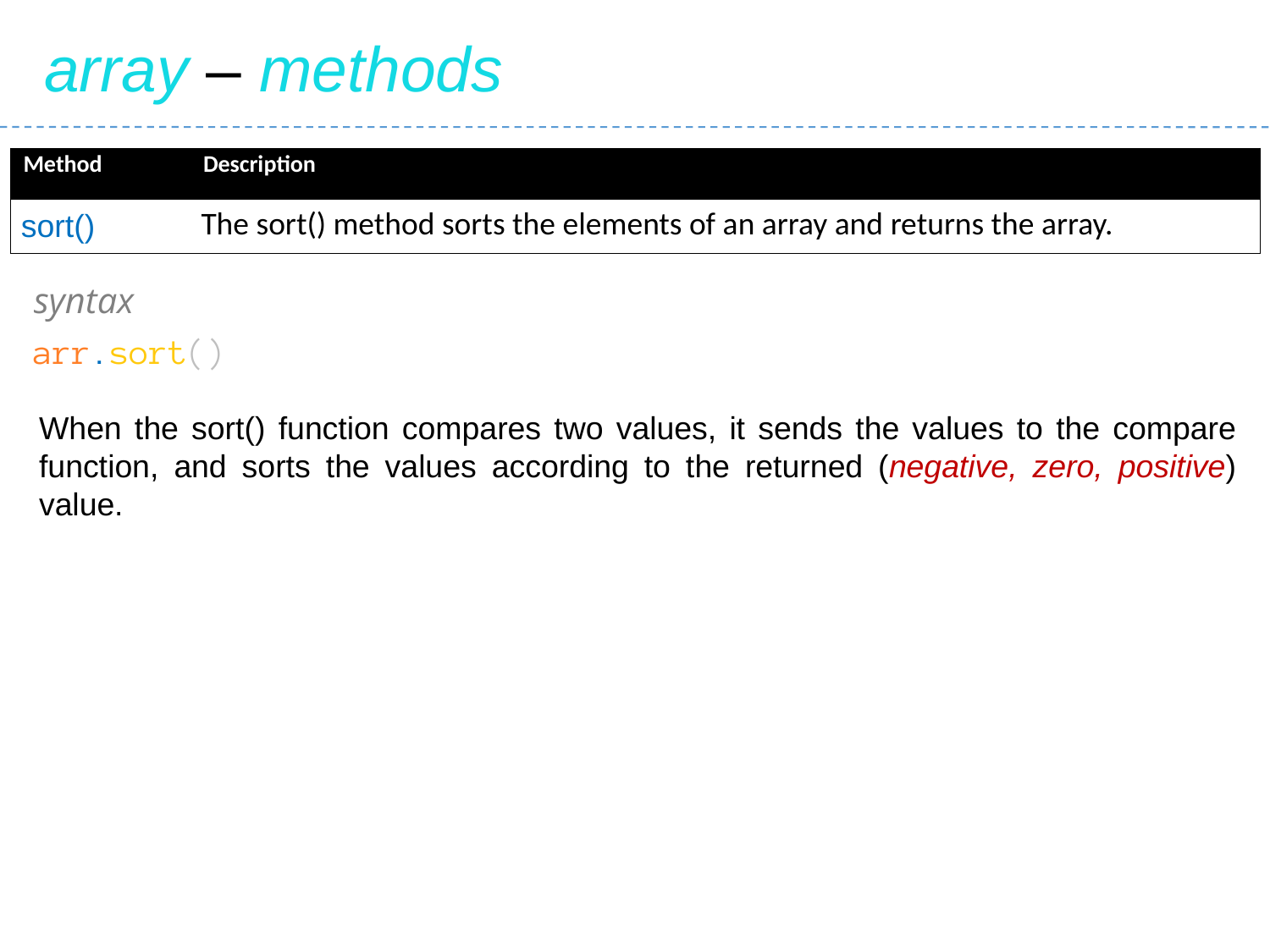

array – methods
| Method | Description |
| --- | --- |
| sort() | The sort() method sorts the elements of an array and returns the array. |
syntax
arr.sort()
When the sort() function compares two values, it sends the values to the compare function, and sorts the values according to the returned (negative, zero, positive) value.